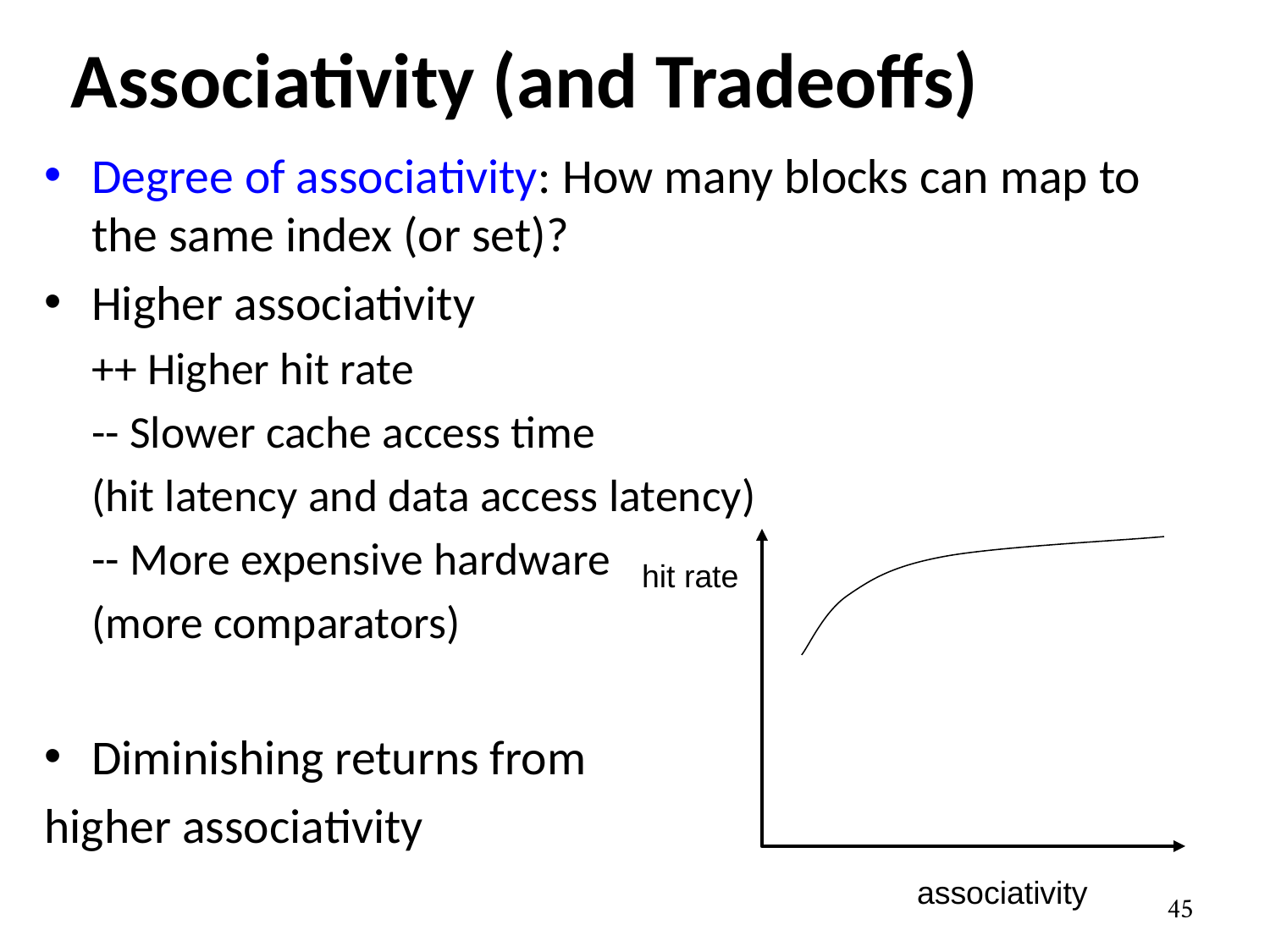

# Associativity (and Tradeoffs)
Degree of associativity: How many blocks can map to the same index (or set)?
Higher associativity
++ Higher hit rate
-- Slower cache access time
(hit latency and data access latency)
-- More expensive hardware
(more comparators)

Diminishing returns from
higher associativity

hit rate
associativity
45